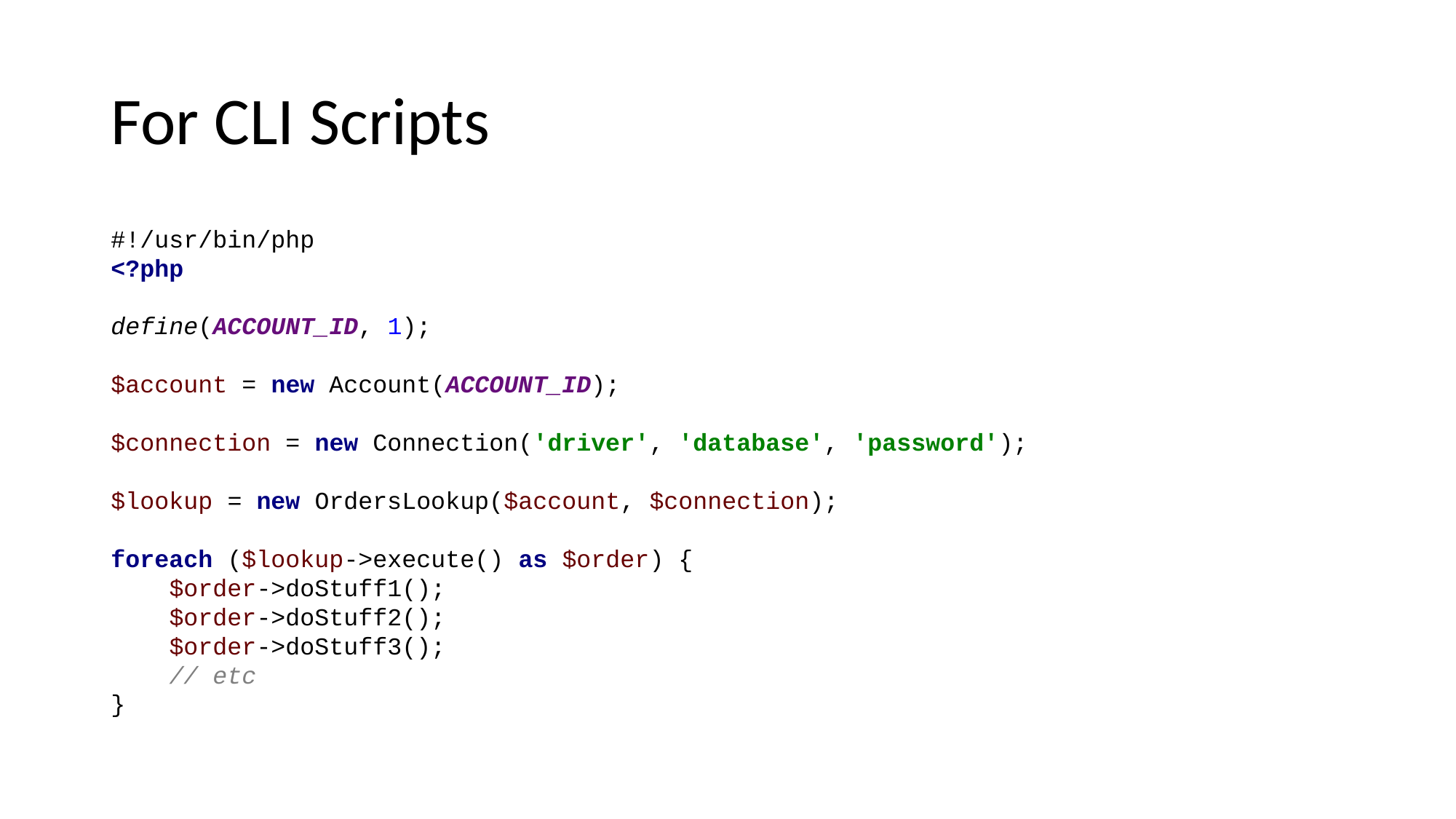

# For CLI Scripts
#!/usr/bin/php
<?php
define(ACCOUNT_ID, 1);
$account = new Account(ACCOUNT_ID);
$connection = new Connection('driver', 'database', 'password');
$lookup = new OrdersLookup($account, $connection);
foreach ($lookup->execute() as $order) {
    $order->doStuff1();
    $order->doStuff2();
    $order->doStuff3();
    // etc
}